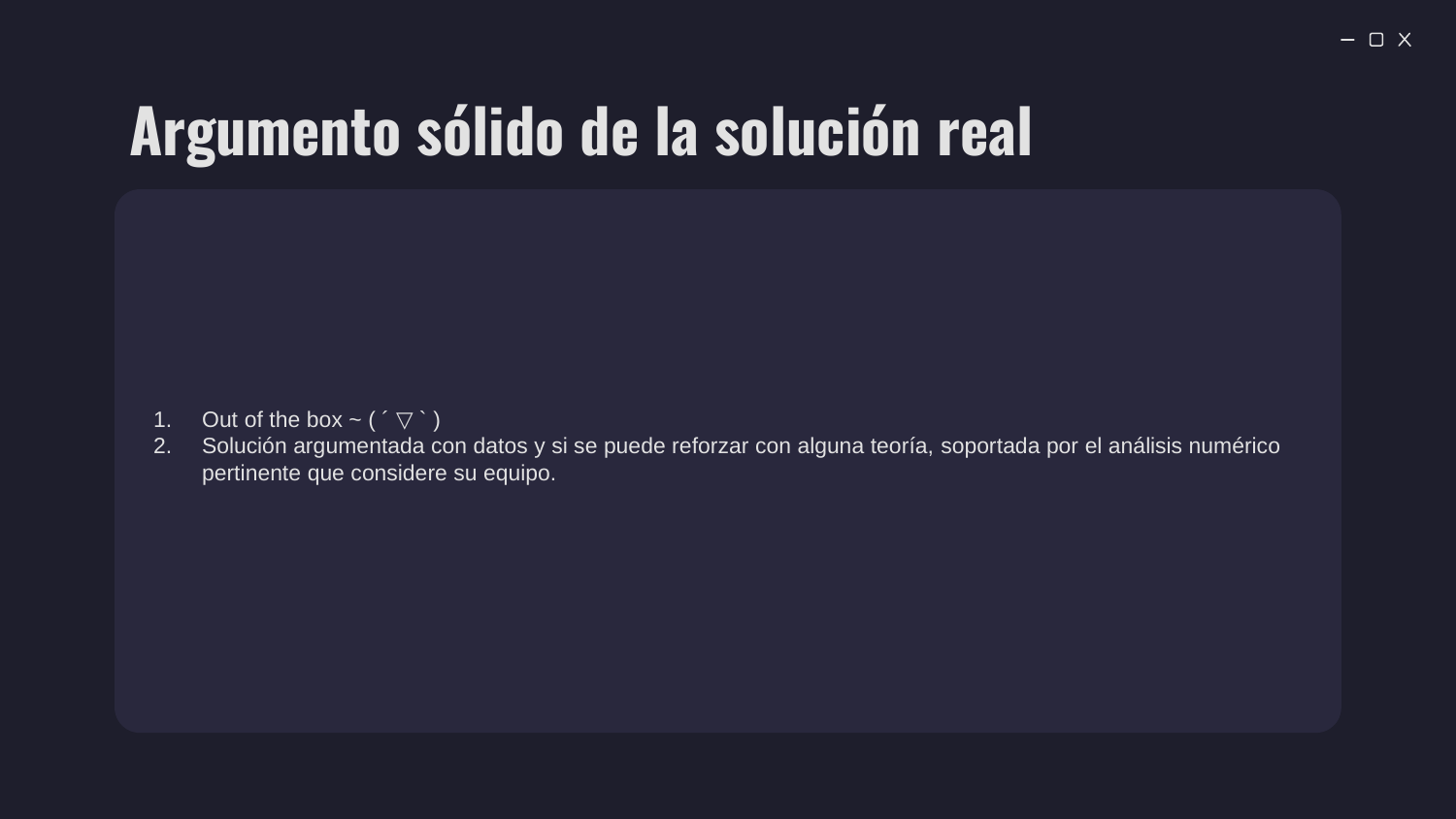

# Argumento sólido de la solución real
Out of the box ~ ( ´ ▽ ` )
Solución argumentada con datos y si se puede reforzar con alguna teoría, soportada por el análisis numérico pertinente que considere su equipo.